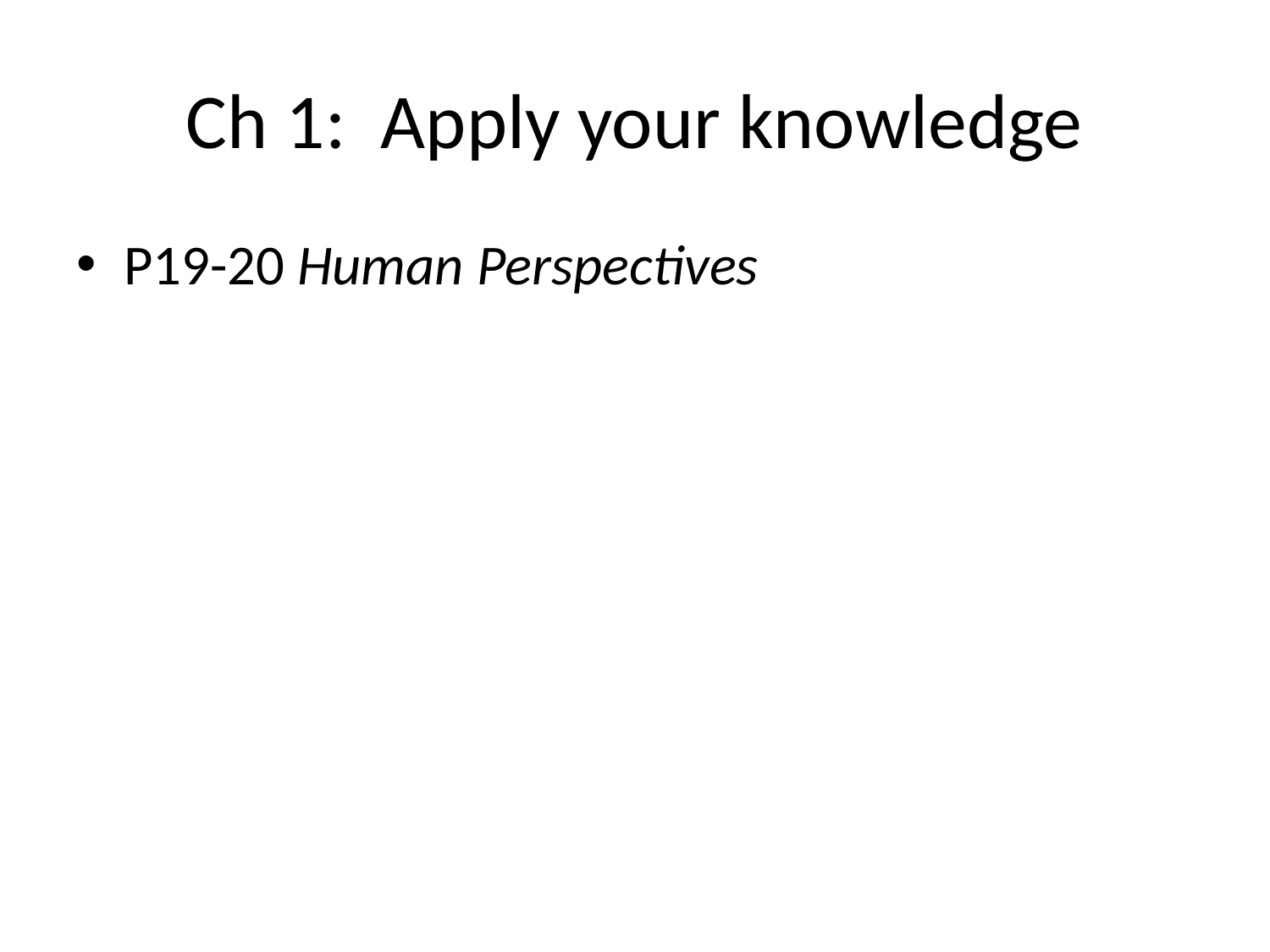

# Ch 1:  Apply your knowledge
P19-20 Human Perspectives